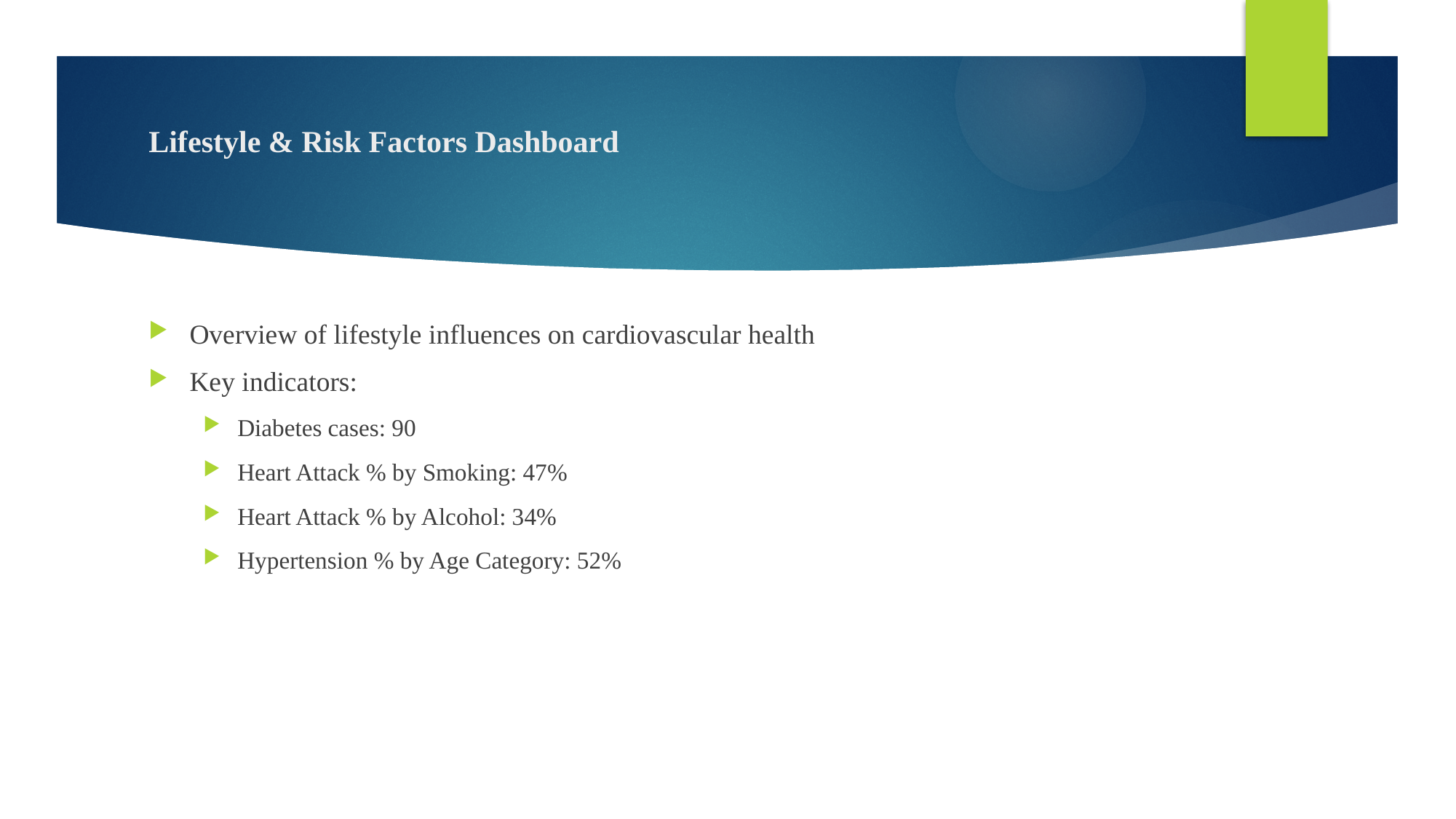

# Lifestyle & Risk Factors Dashboard
Overview of lifestyle influences on cardiovascular health
Key indicators:
Diabetes cases: 90
Heart Attack % by Smoking: 47%
Heart Attack % by Alcohol: 34%
Hypertension % by Age Category: 52%